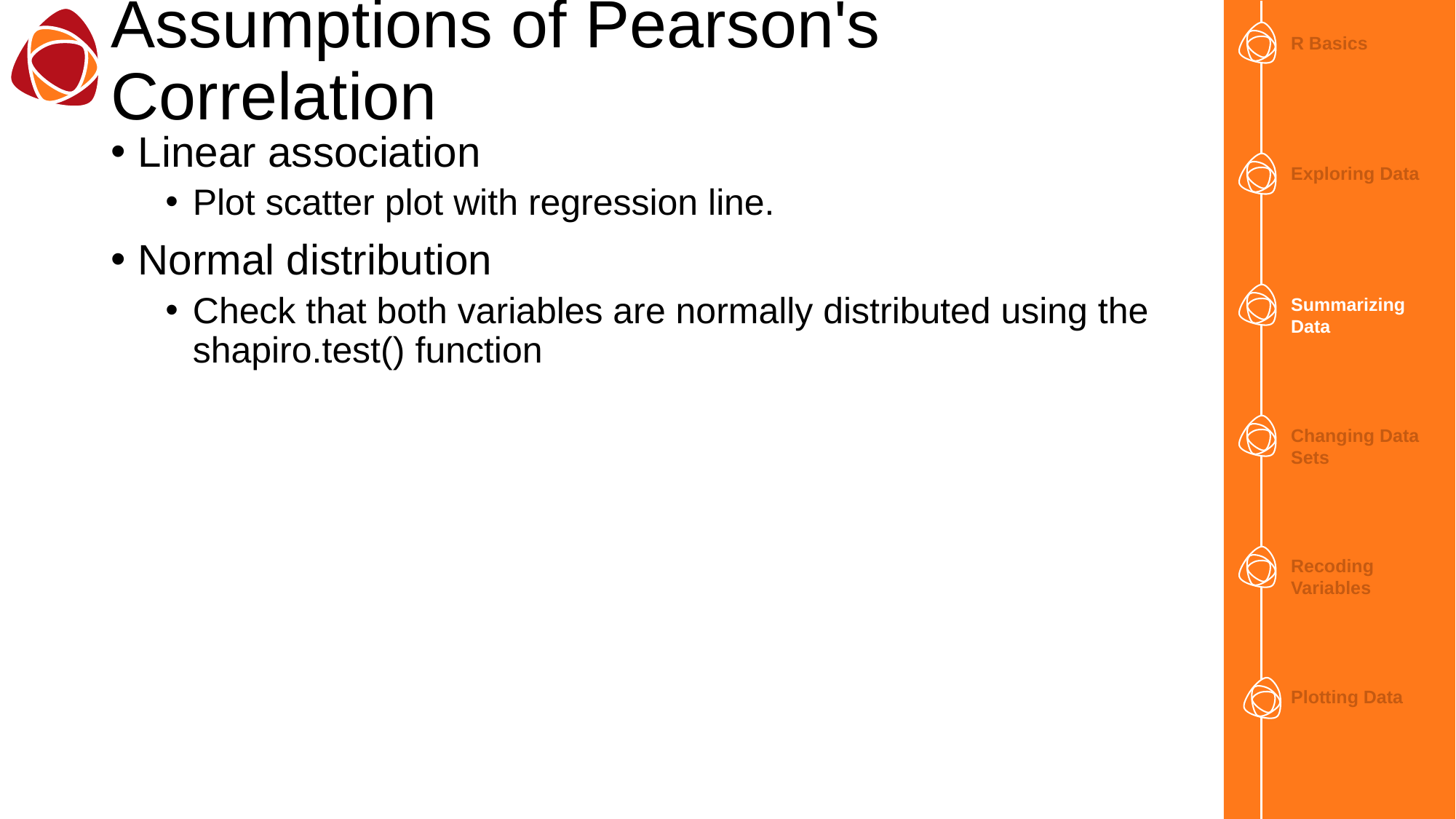

# Assumptions of Pearson's Correlation
Linear association
Plot scatter plot with regression line.
Normal distribution
Check that both variables are normally distributed using the shapiro.test() function